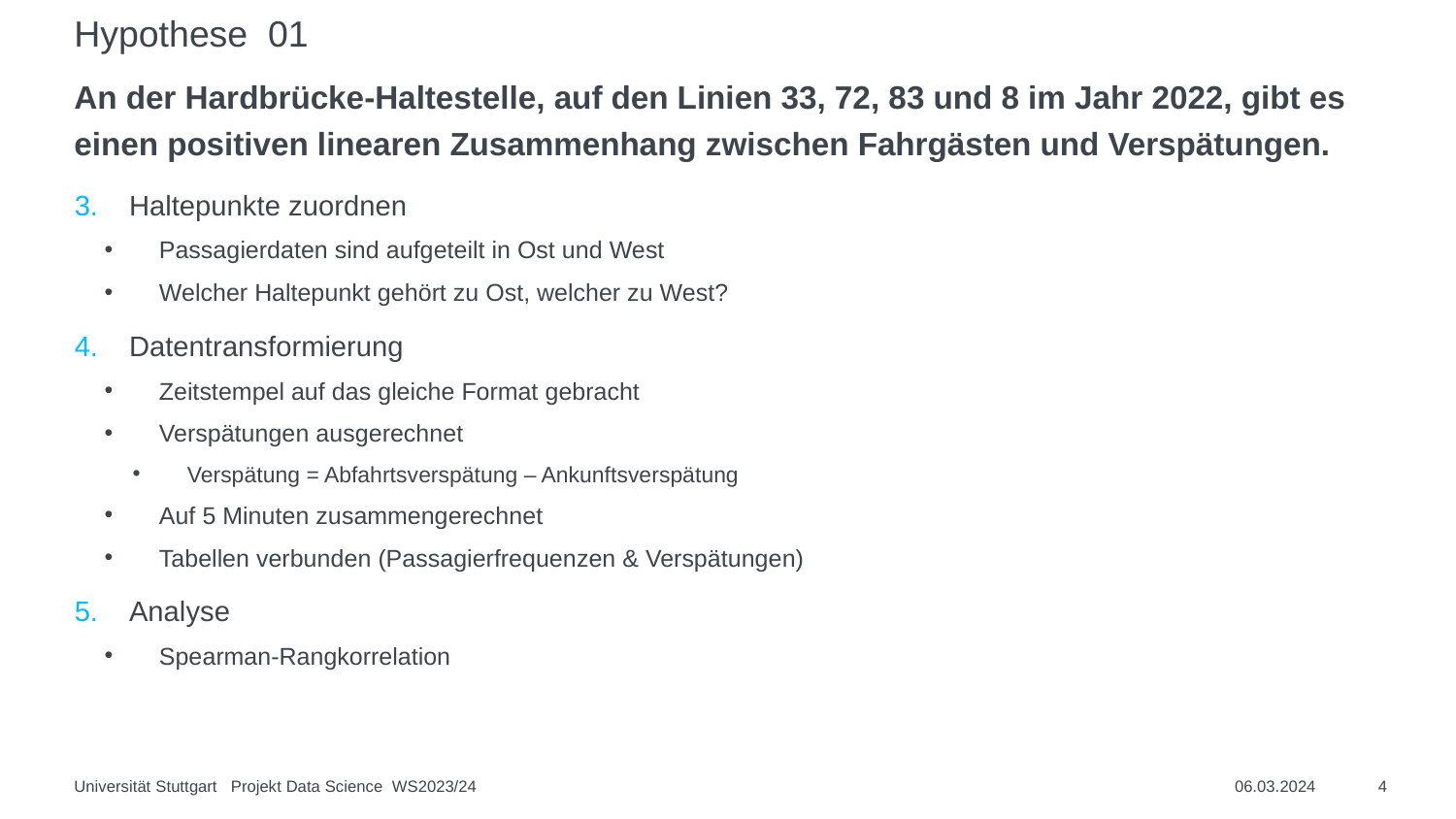

# Hypothese  01
An der Hardbrücke-Haltestelle, auf den Linien 33, 72, 83 und 8 im Jahr 2022, gibt es einen positiven linearen Zusammenhang zwischen Fahrgästen und Verspätungen.
Haltepunkte zuordnen
Passagierdaten sind aufgeteilt in Ost und West
Welcher Haltepunkt gehört zu Ost, welcher zu West?
Datentransformierung
Zeitstempel auf das gleiche Format gebracht
Verspätungen ausgerechnet
Verspätung = Abfahrtsverspätung – Ankunftsverspätung
Auf 5 Minuten zusammengerechnet
Tabellen verbunden (Passagierfrequenzen & Verspätungen)
Analyse
Spearman-Rangkorrelation
Universität Stuttgart   Projekt Data Science  WS2023/24
06.03.2024
4